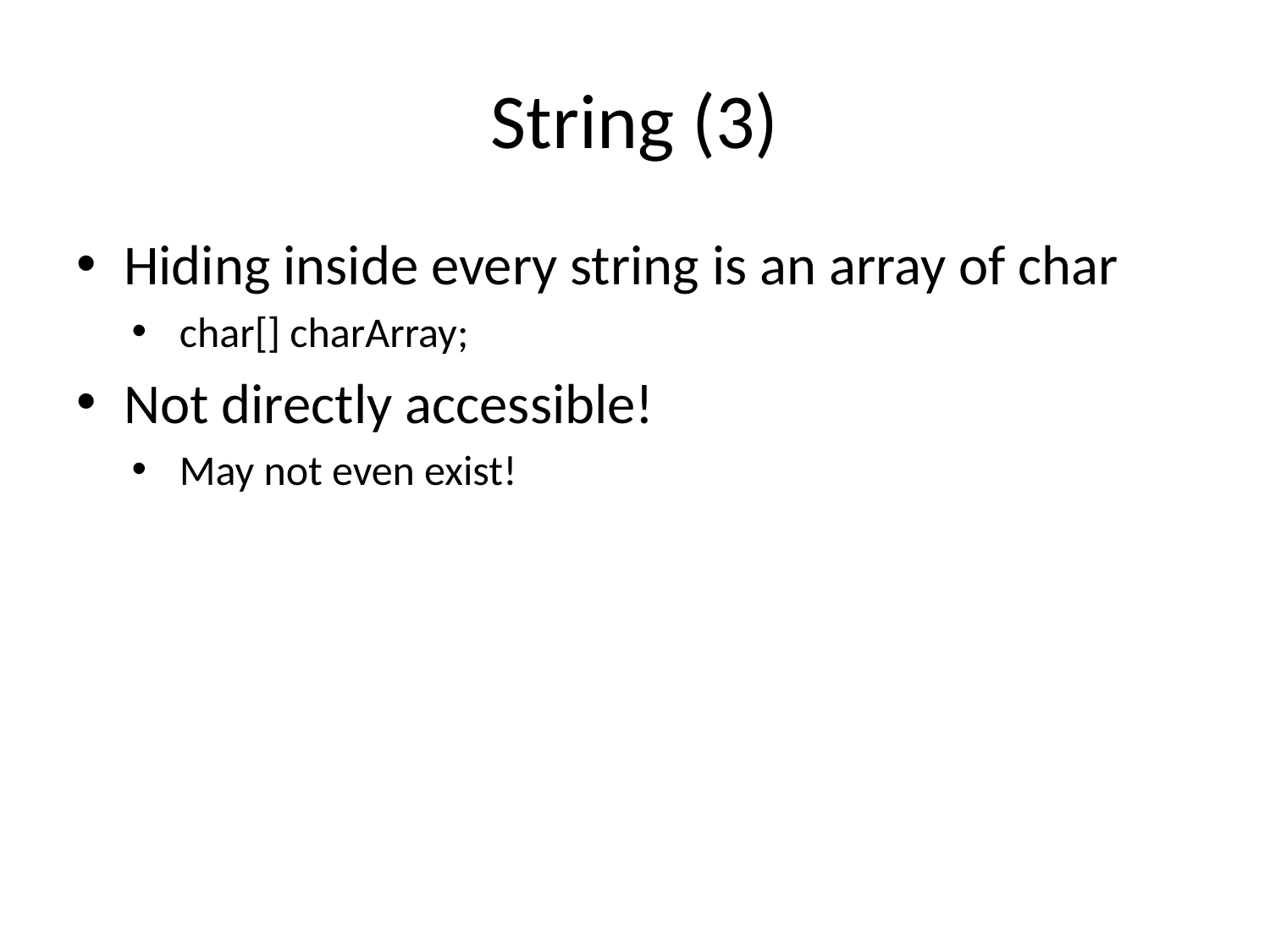

# String (3)
Hiding inside every string is an array of char
char[] charArray;
Not directly accessible!
May not even exist!